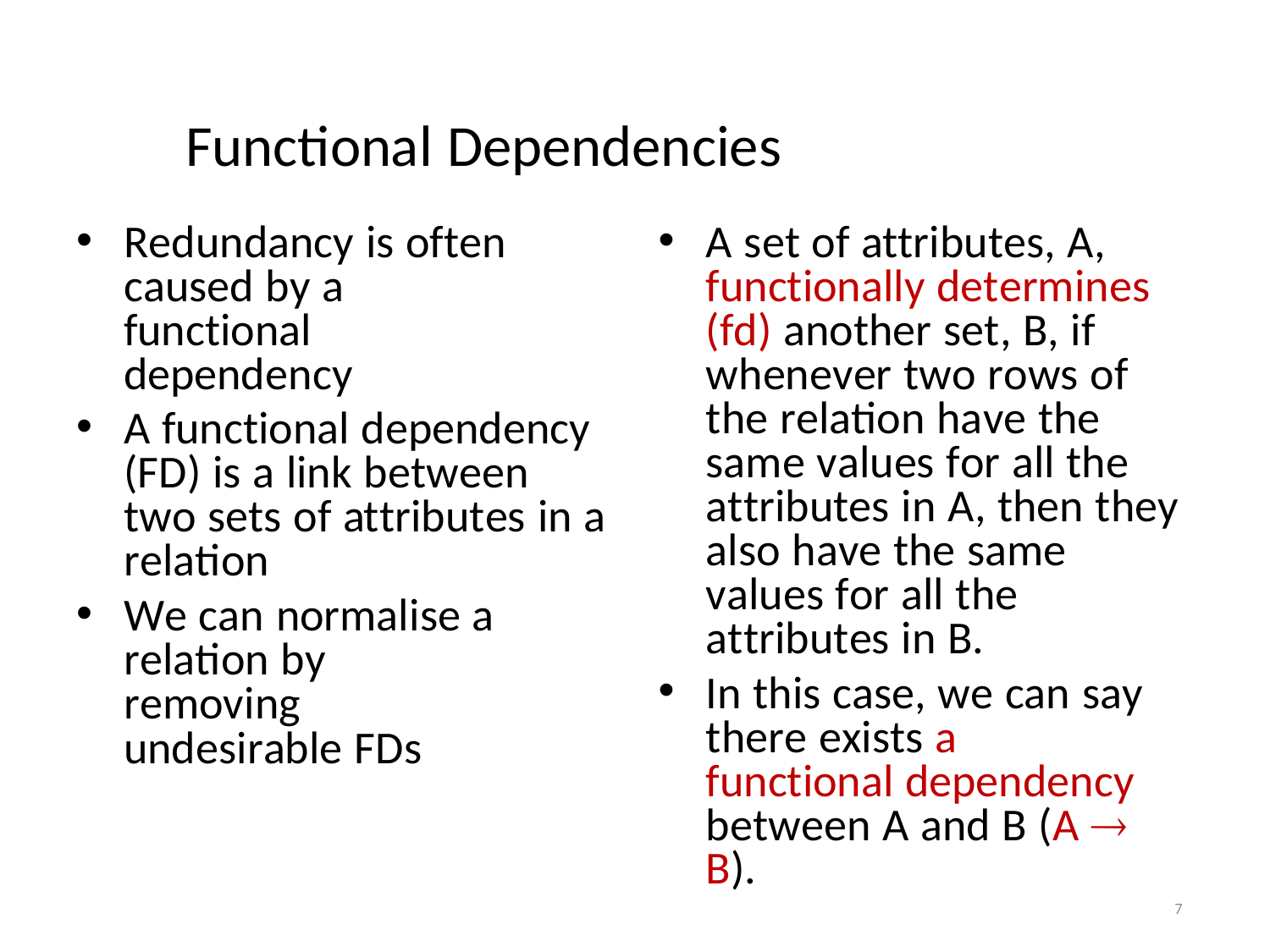

# Functional Dependencies
A set of attributes, A, functionally determines (fd) another set, B, if whenever two rows of the relation have the same values for all the attributes in A, then they also have the same values for all the attributes in B.
In this case, we can say there exists a functional dependency between A and B (A → B).
Redundancy is often caused by a functional dependency
A functional dependency (FD) is a link between two sets of attributes in a relation
We can normalise a relation by removing undesirable FDs
7